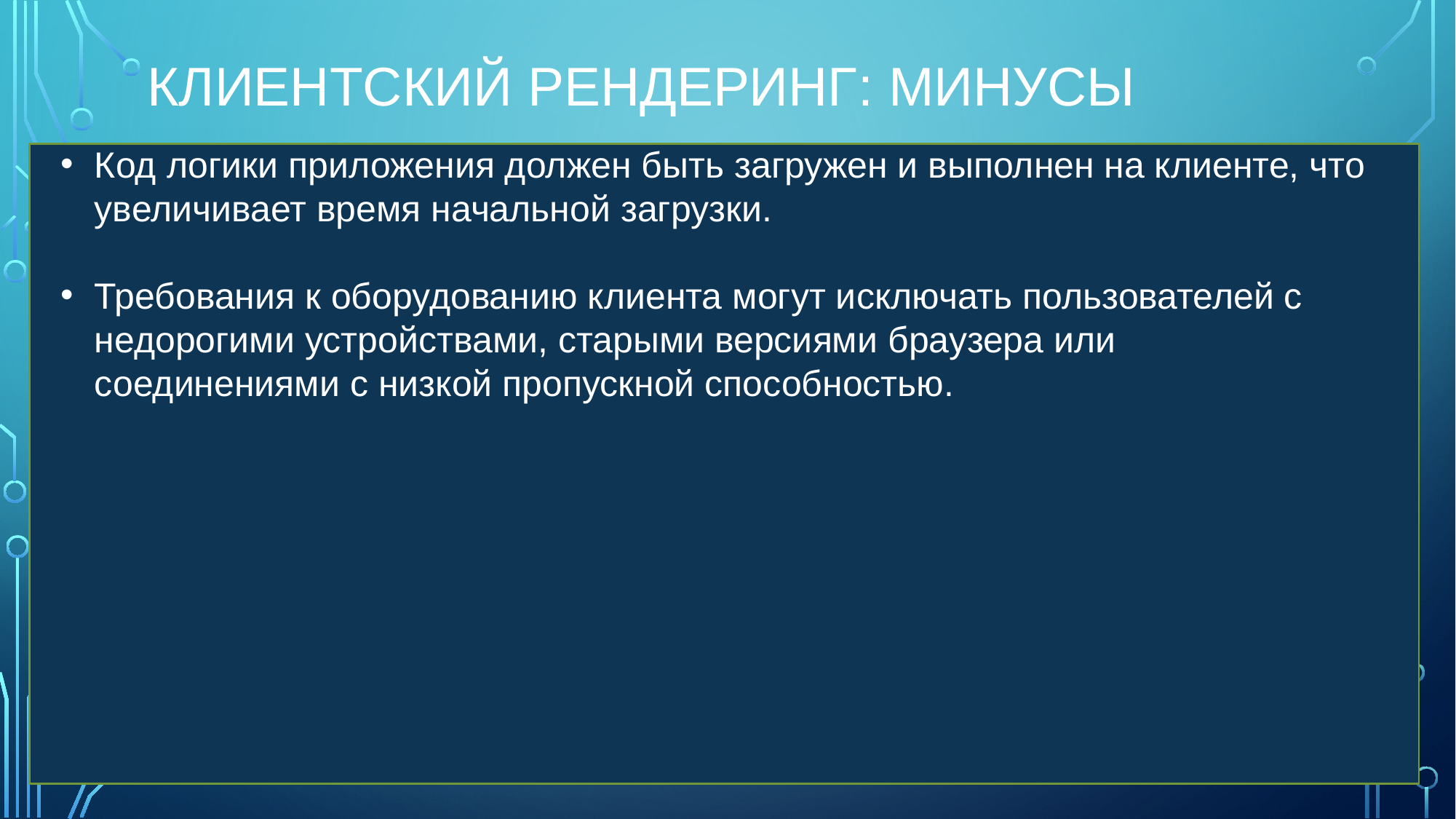

# клиентский рендеринг: минусы
Код логики приложения должен быть загружен и выполнен на клиенте, что увеличивает время начальной загрузки.

Требования к оборудованию клиента могут исключать пользователей с недорогими устройствами, старыми версиями браузера или соединениями с низкой пропускной способностью.